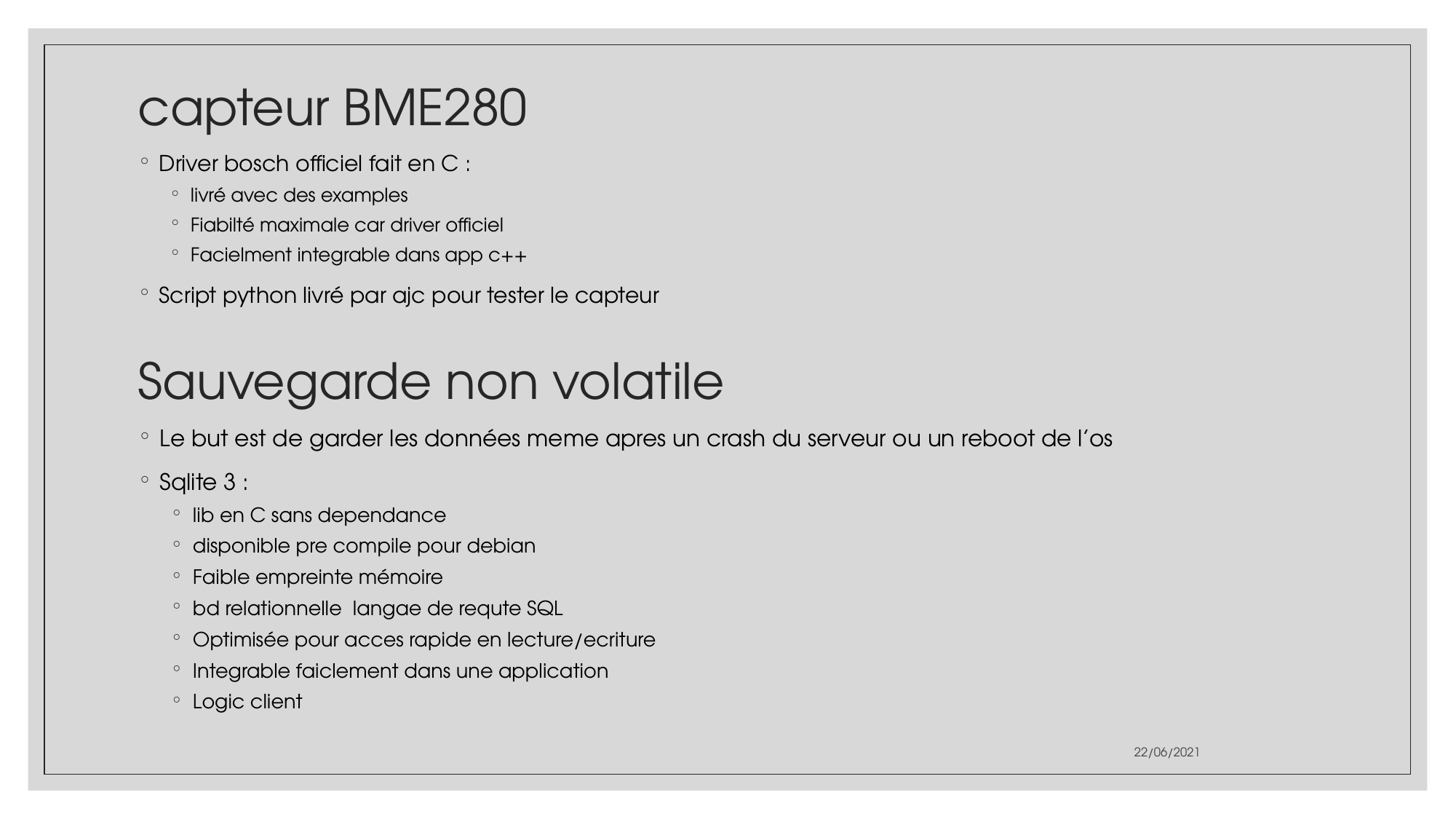

# capteur BME280
Driver bosch officiel fait en C :
livré avec des examples
Fiabilté maximale car driver officiel
Facielment integrable dans app c++
Script python livré par ajc pour tester le capteur

Sauvegarde non volatile
Le but est de garder les données meme apres un crash du serveur ou un reboot de l’os
Sqlite 3 :
lib en C sans dependance
disponible pre compile pour debian
Faible empreinte mémoire
bd relationnelle  langae de requte SQL
Optimisée pour acces rapide en lecture/ecriture
Integrable faiclement dans une application
Logic client

22/06/2021